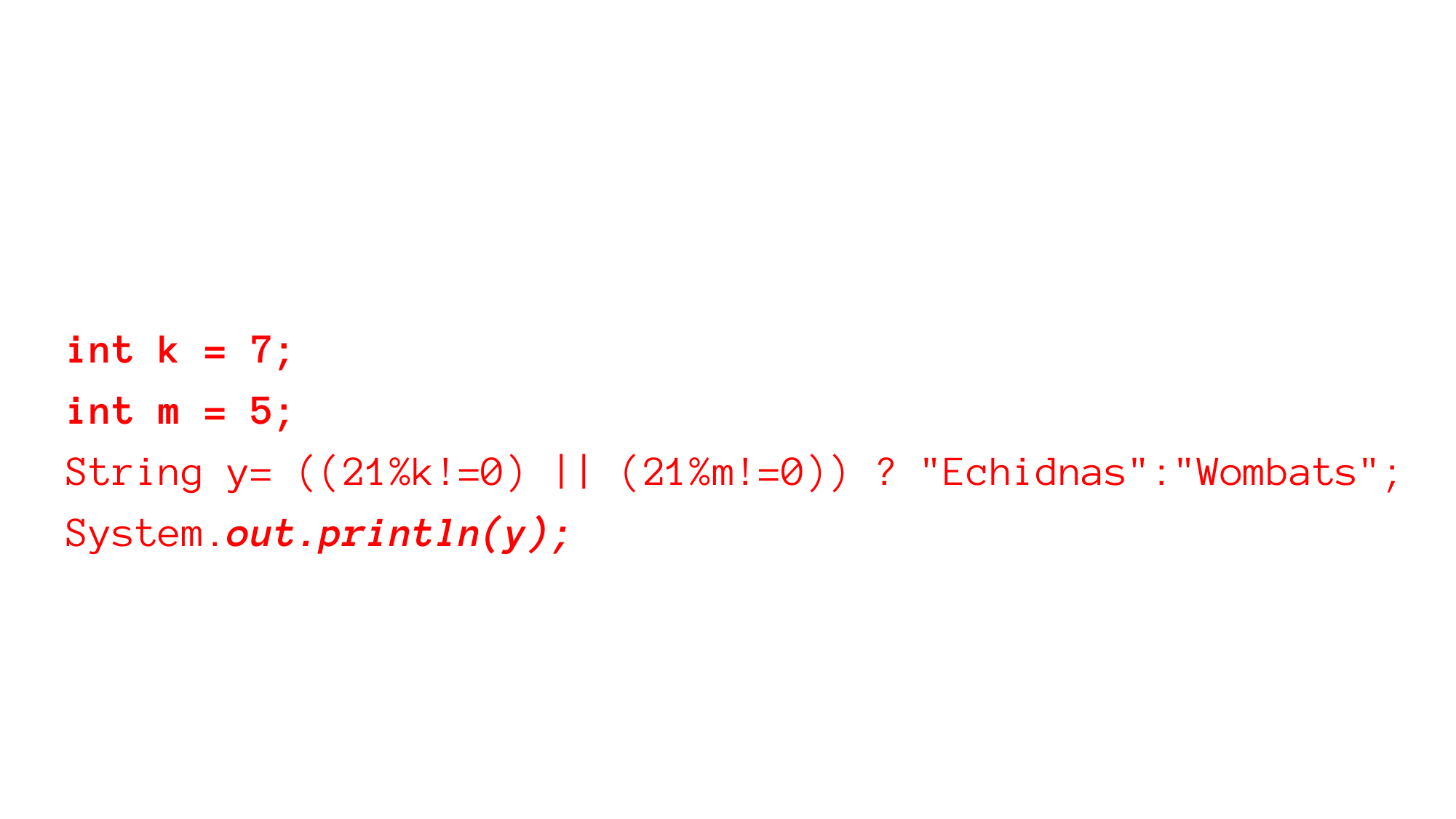

#
int k = 7;
int m = 5;
String y= ((21%k!=0) || (21%m!=0)) ? "Echidnas":"Wombats";
System.out.println(y);